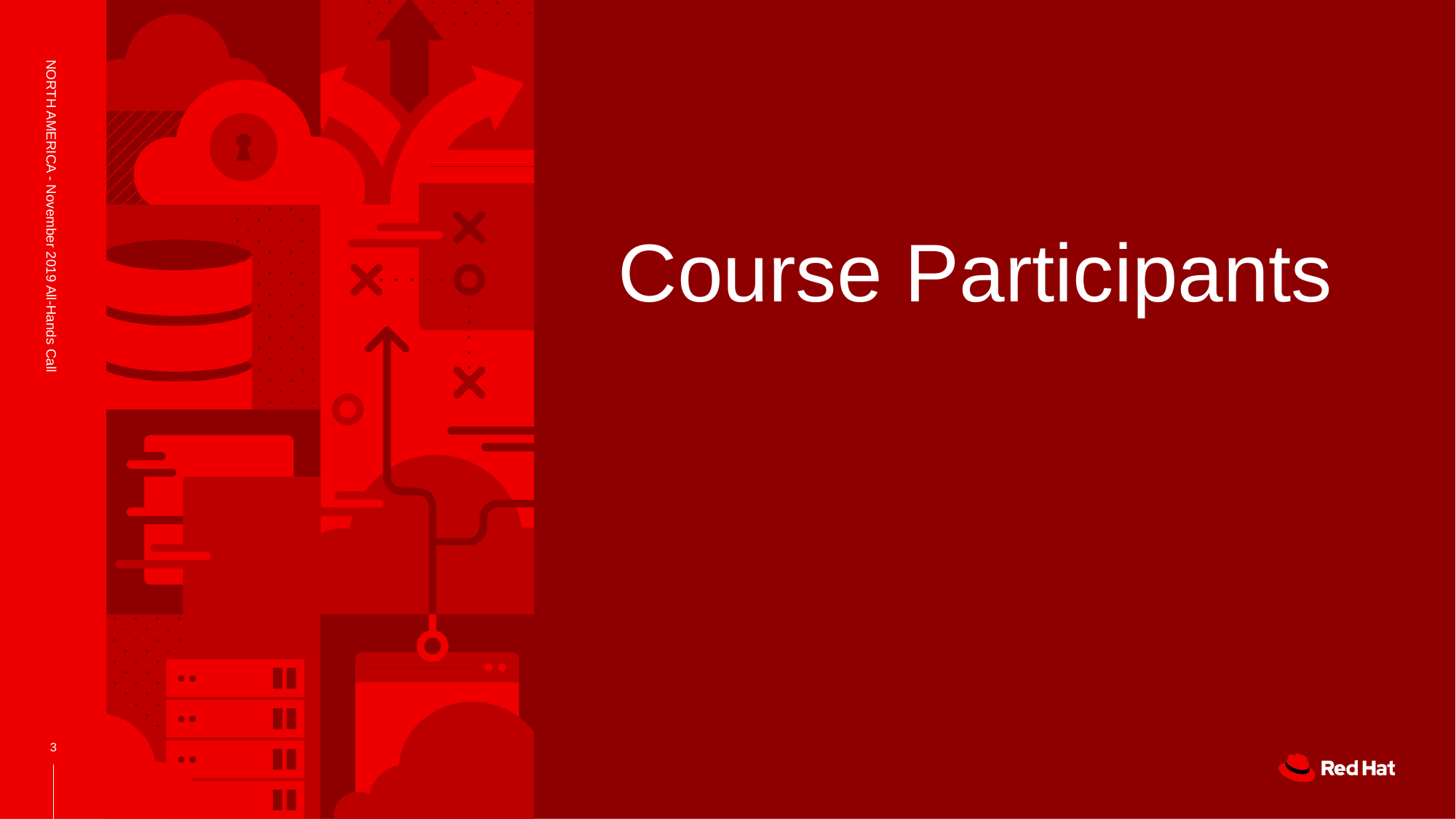

# Course Participants
NORTH AMERICA - November 2019 All-Hands Call
3